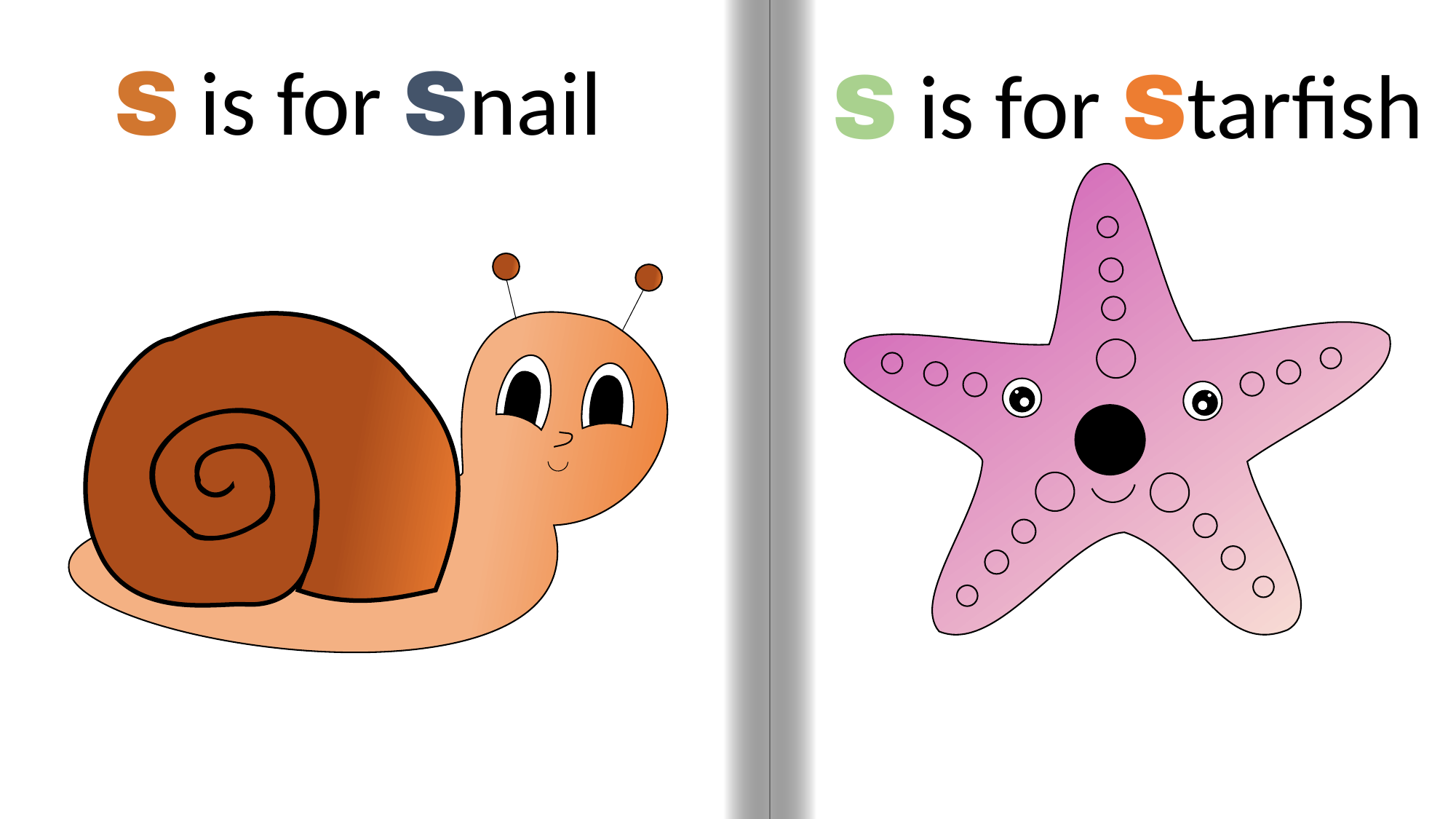

S is for Snail
S is for Starfish